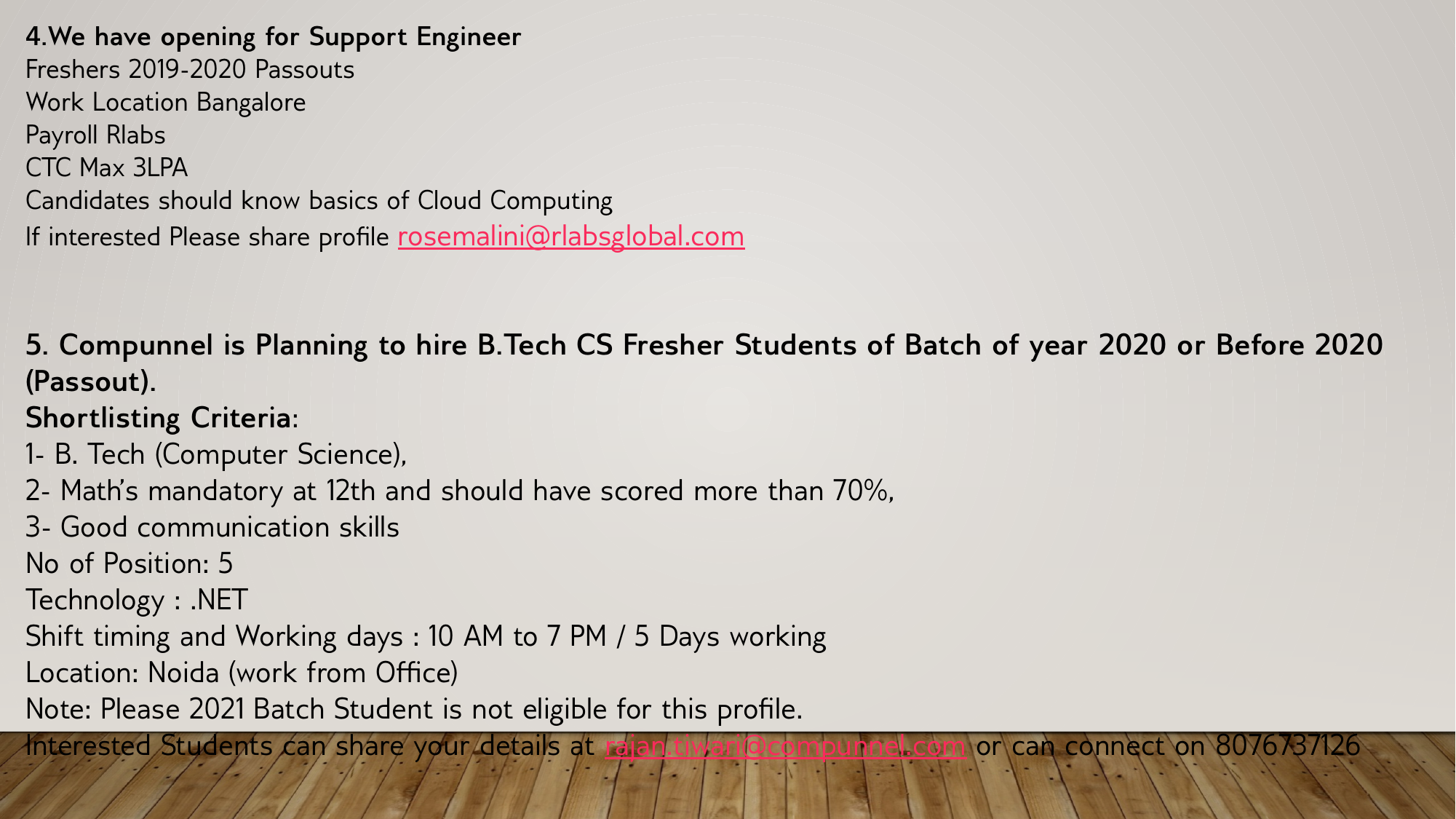

4.We have opening for Support Engineer
Freshers 2019-2020 Passouts
Work Location Bangalore
Payroll Rlabs
CTC Max 3LPA
Candidates should know basics of Cloud Computing
If interested Please share profile rosemalini@rlabsglobal.com

5. Compunnel is Planning to hire B.Tech CS Fresher Students of Batch of year 2020 or Before 2020 (Passout).
Shortlisting Criteria:
1- B. Tech (Computer Science),
2- Math’s mandatory at 12th and should have scored more than 70%,
3- Good communication skills
No of Position: 5
Technology : .NET
Shift timing and Working days : 10 AM to 7 PM / 5 Days working
Location: Noida (work from Office)
Note: Please 2021 Batch Student is not eligible for this profile.
Interested Students can share your details at rajan.tiwari@compunnel.com or can connect on 8076737126